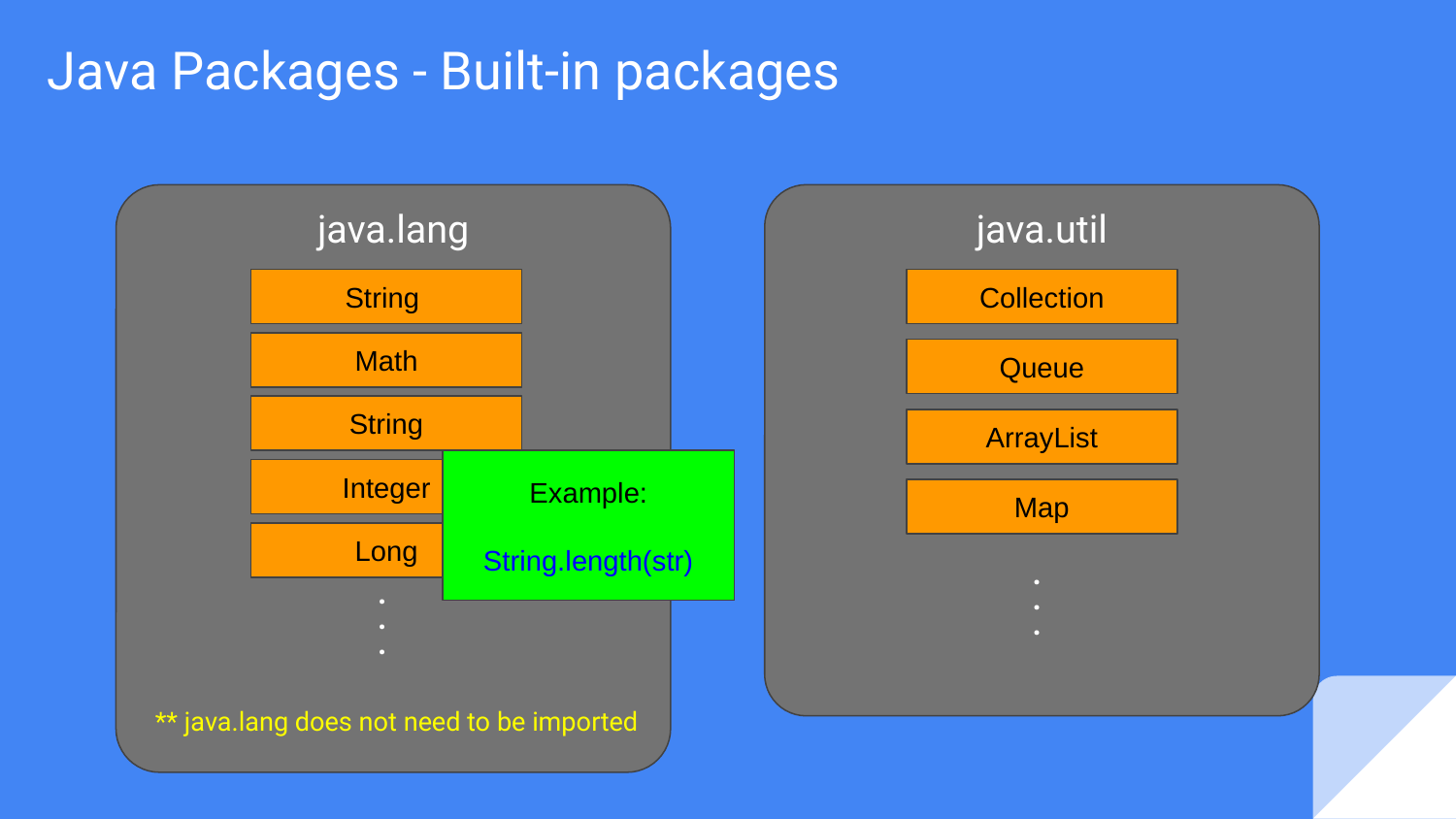

# Java Packages - Built-in packages

java.lang
java.util
String
Collection
Math
Queue
String
ArrayList
Example:

String.length(str)
Integer
Map
Long
.
.
.
.
.
.
 ** java.lang does not need to be imported